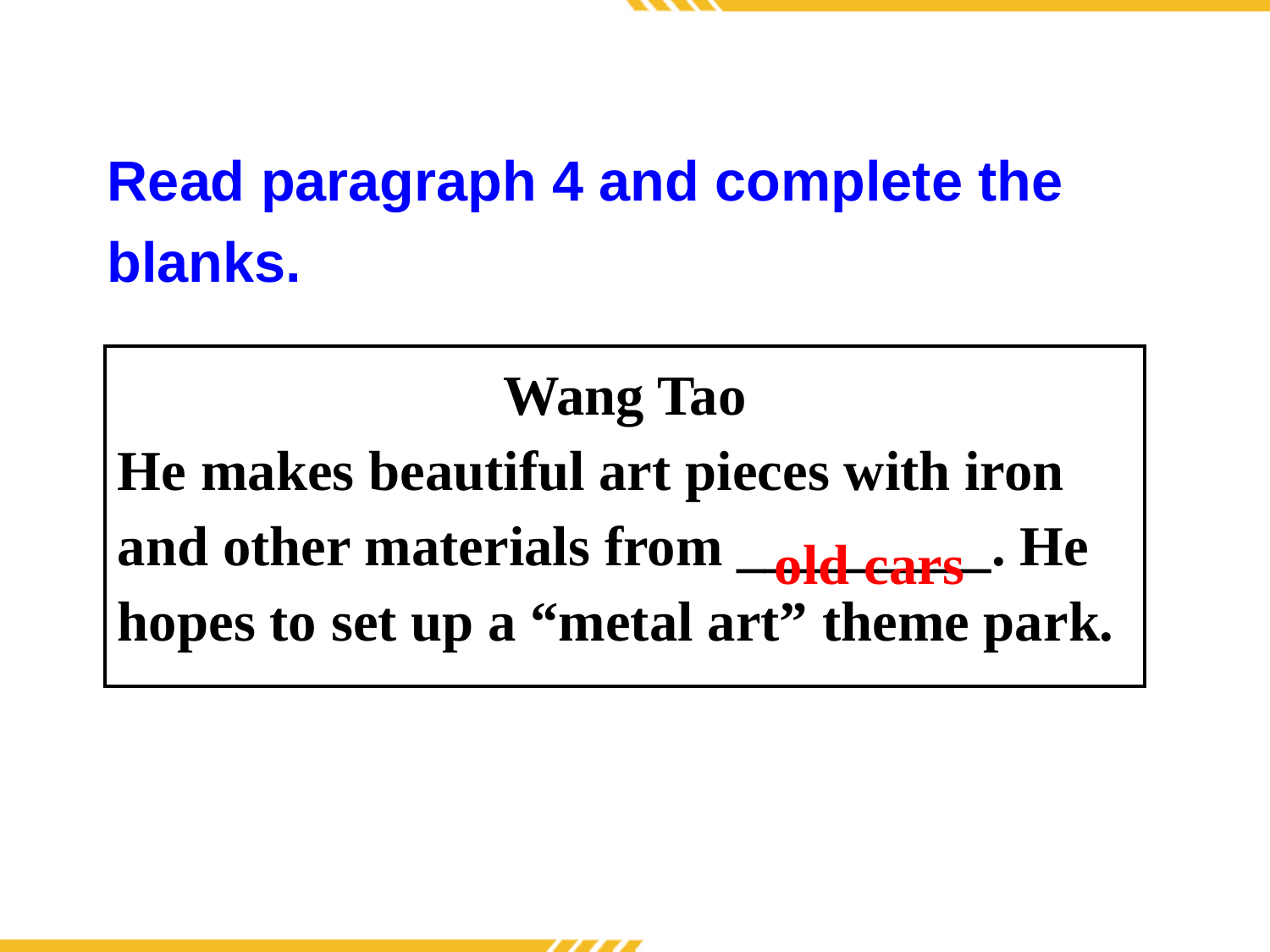

Read paragraph 4 and complete the blanks.
| Wang Tao He makes beautiful art pieces with iron and other materials from \_\_\_\_\_\_\_\_\_. He hopes to set up a “metal art” theme park. |
| --- |
old cars